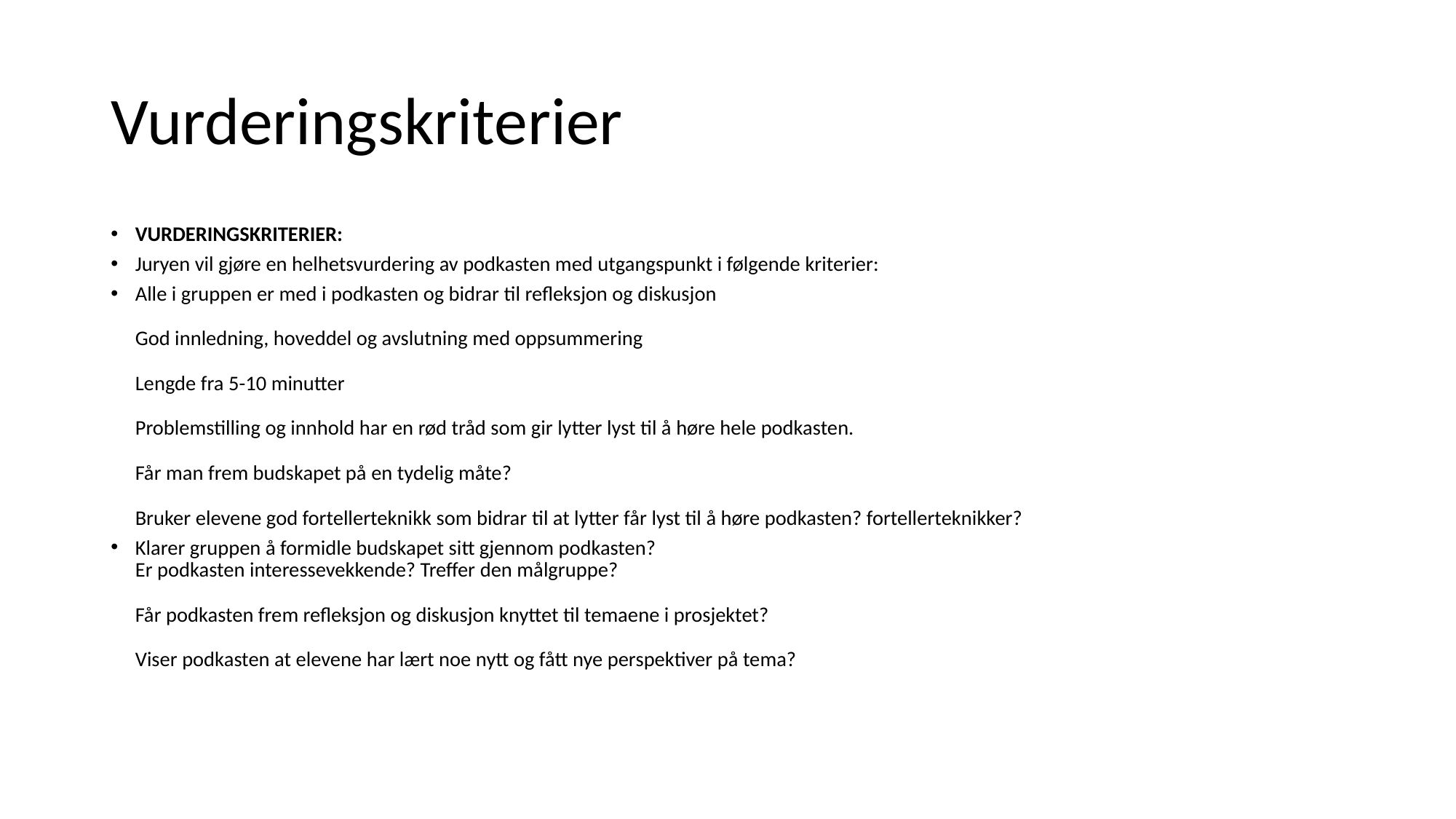

# Vurderingskriterier
VURDERINGSKRITERIER:
Juryen vil gjøre en helhetsvurdering av podkasten med utgangspunkt i følgende kriterier:
Alle i gruppen er med i podkasten og bidrar til refleksjon og diskusjon
God innledning, hoveddel og avslutning med oppsummering
Lengde fra 5-10 minutter
Problemstilling og innhold har en rød tråd som gir lytter lyst til å høre hele podkasten.
Får man frem budskapet på en tydelig måte?
Bruker elevene god fortellerteknikk som bidrar til at lytter får lyst til å høre podkasten? fortellerteknikker?
Klarer gruppen å formidle budskapet sitt gjennom podkasten?
Er podkasten interessevekkende? Treffer den målgruppe?
Får podkasten frem refleksjon og diskusjon knyttet til temaene i prosjektet?
Viser podkasten at elevene har lært noe nytt og fått nye perspektiver på tema?